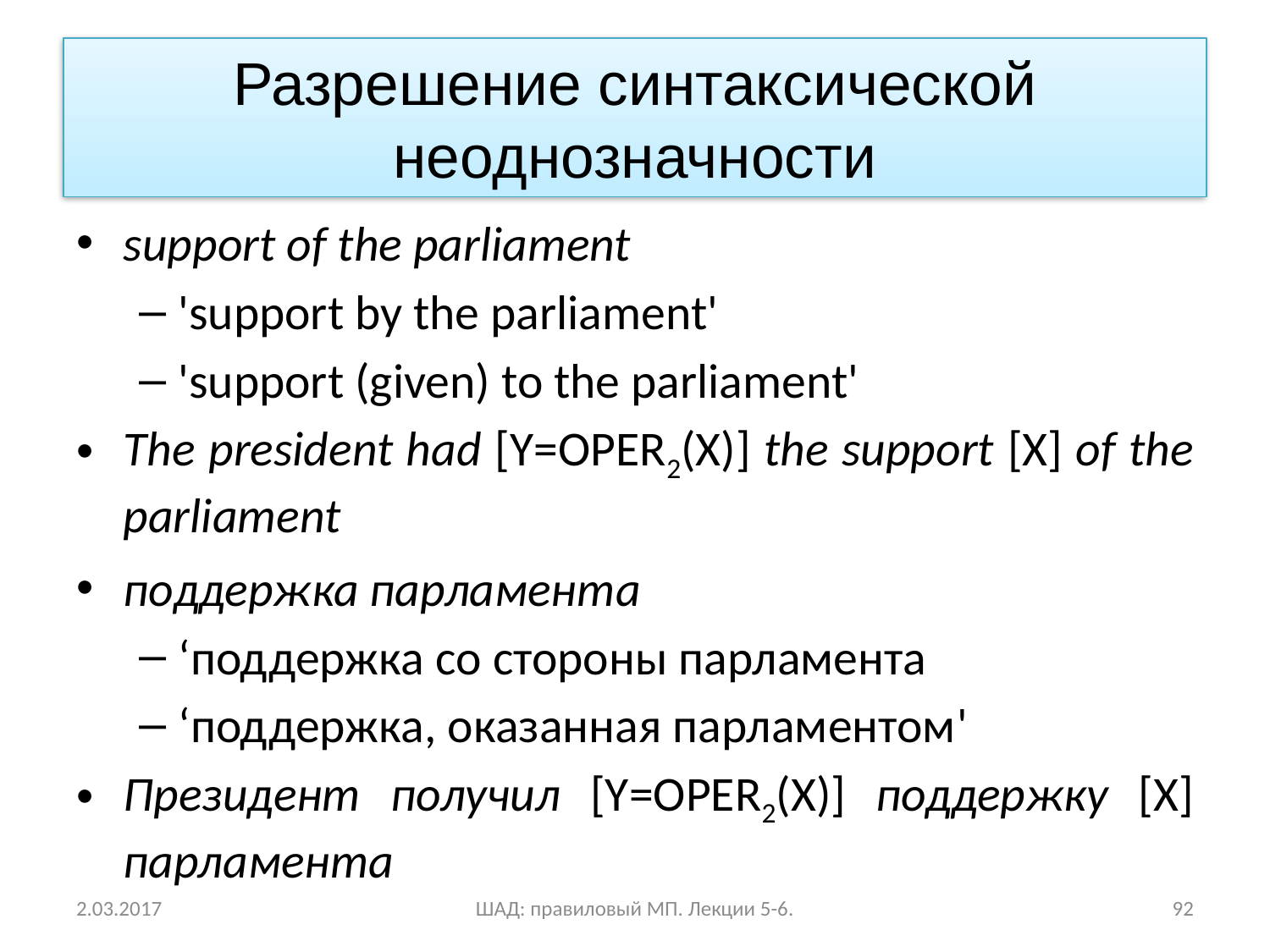

# Разрешение синтаксической неоднозначности
support of the parliament
'support by the parliament'
'support (given) to the parliament'
The president had [Y=OPER2(X)] the support [X] of the parliament
поддержка парламента
‘поддержка со стороны парламента
‘поддержка, оказанная парламентом'
Президент получил [Y=OPER2(X)] поддержку [X] парламента

2.03.2017
ШАД: правиловый МП. Лекции 5-6.
92